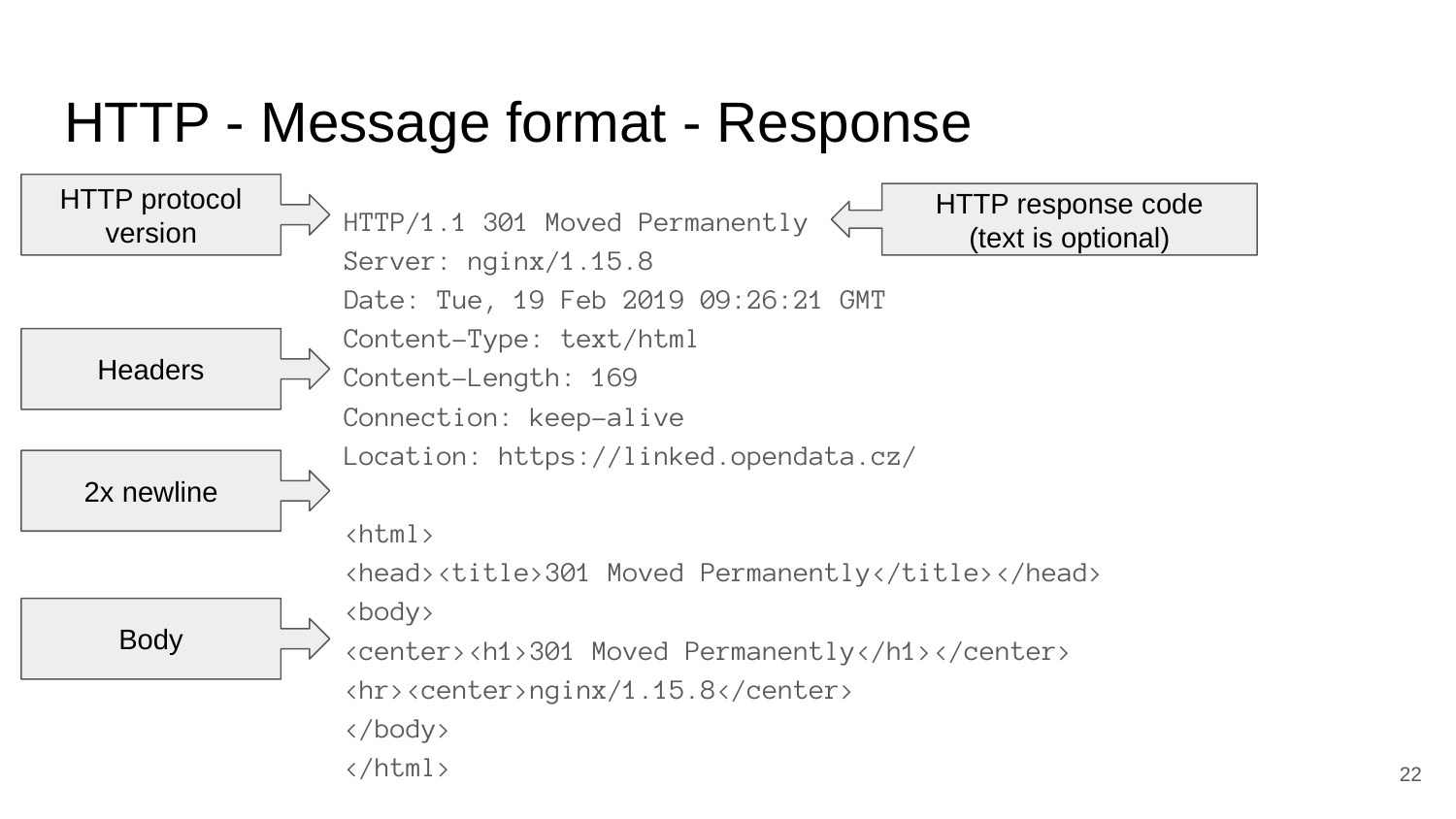

# HTTP - Message format - Response
HTTP protocol version
HTTP/1.1 301 Moved Permanently
Server: nginx/1.15.8
Date: Tue, 19 Feb 2019 09:26:21 GMT
Content-Type: text/html
Content-Length: 169
Connection: keep-alive
Location: https://linked.opendata.cz/
<html>
<head><title>301 Moved Permanently</title></head>
<body>
<center><h1>301 Moved Permanently</h1></center>
<hr><center>nginx/1.15.8</center>
</body>
</html>
HTTP response code
(text is optional)
Headers
2x newline
Body
22